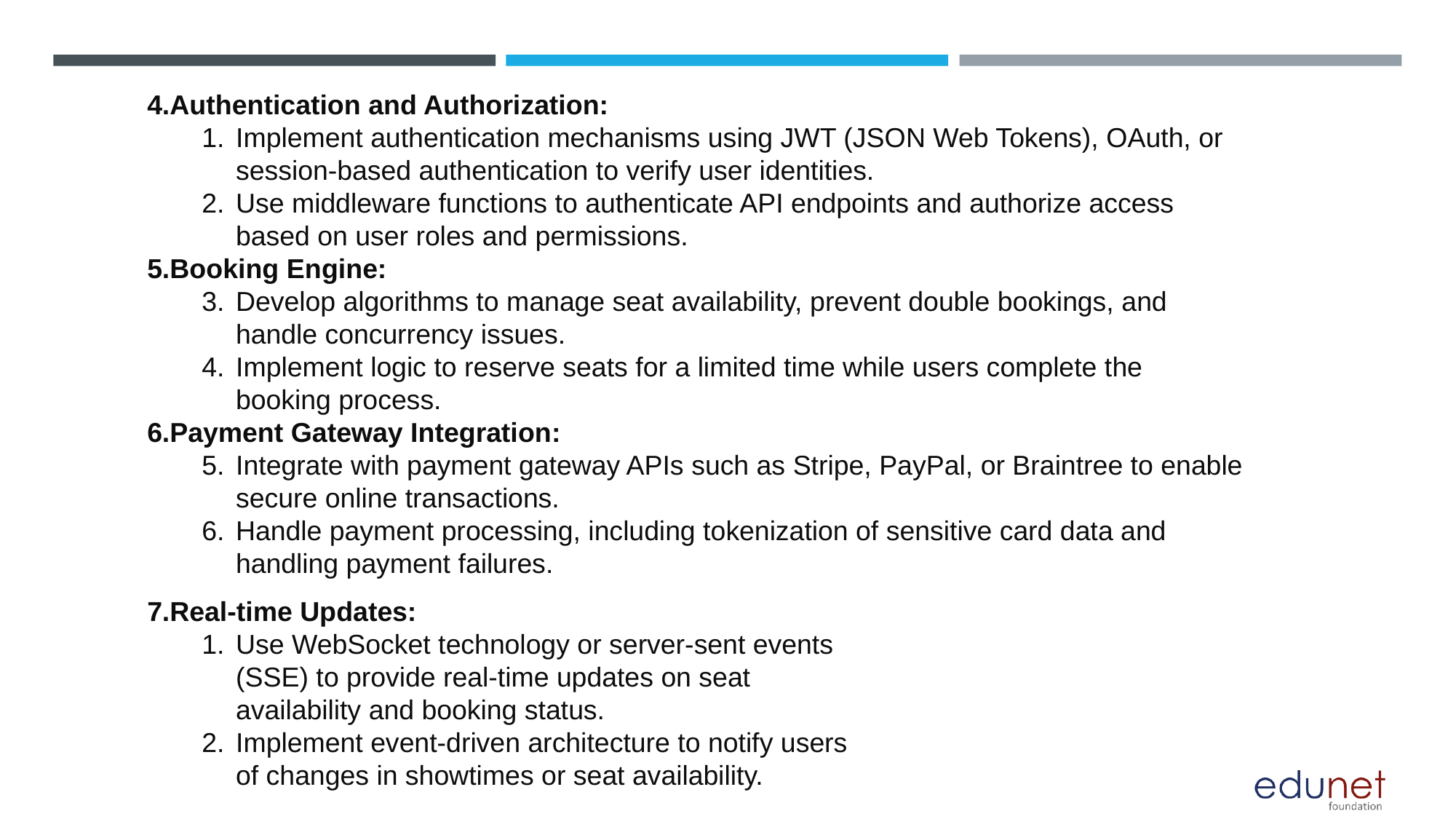

4.Authentication and Authorization:
Implement authentication mechanisms using JWT (JSON Web Tokens), OAuth, or session-based authentication to verify user identities.
Use middleware functions to authenticate API endpoints and authorize access based on user roles and permissions.
5.Booking Engine:
Develop algorithms to manage seat availability, prevent double bookings, and handle concurrency issues.
Implement logic to reserve seats for a limited time while users complete the booking process.
6.Payment Gateway Integration:
Integrate with payment gateway APIs such as Stripe, PayPal, or Braintree to enable secure online transactions.
Handle payment processing, including tokenization of sensitive card data and handling payment failures.
7.Real-time Updates:
Use WebSocket technology or server-sent events (SSE) to provide real-time updates on seat availability and booking status.
Implement event-driven architecture to notify users of changes in showtimes or seat availability.